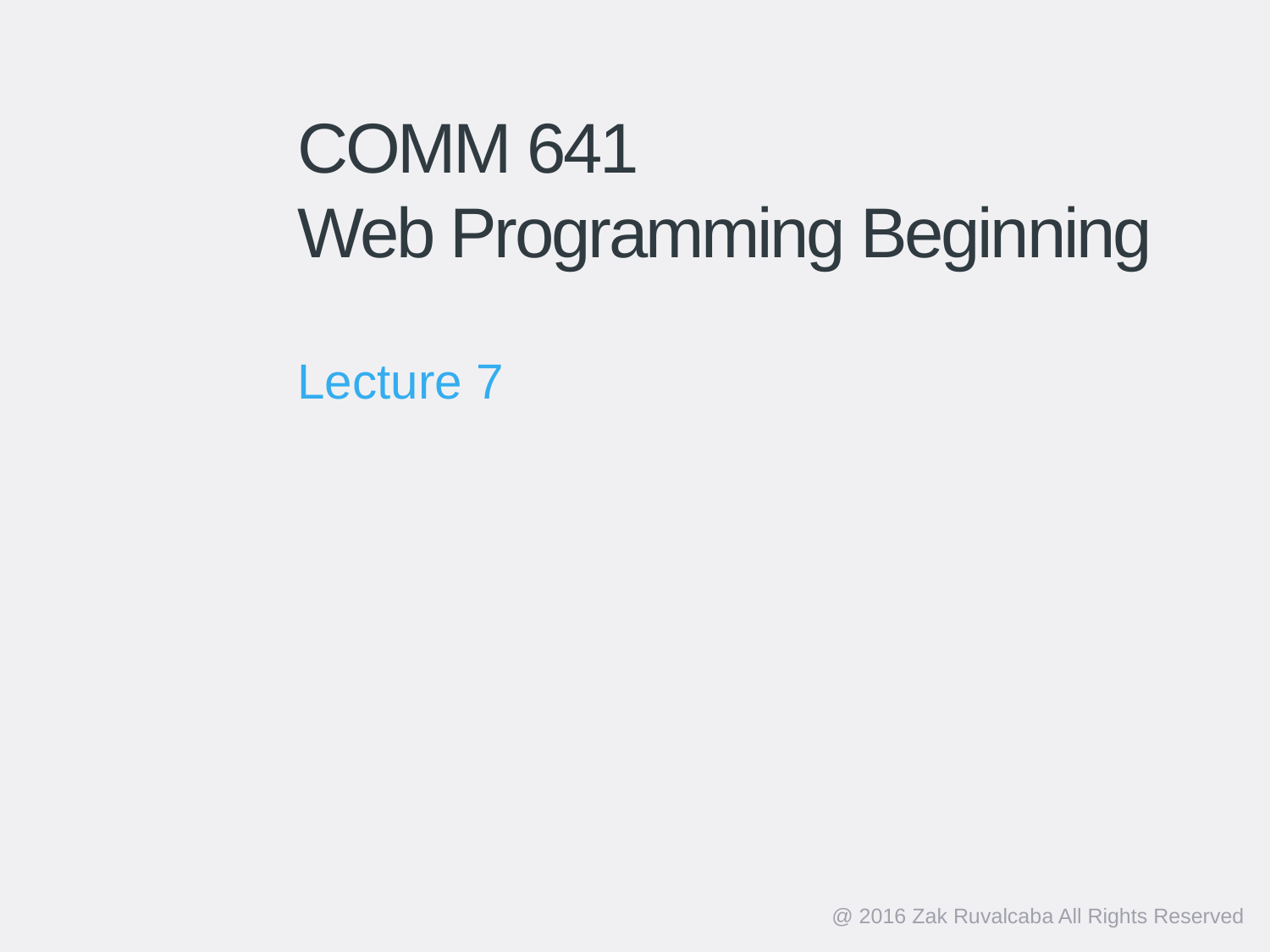

# COMM 641 Web Programming Beginning
Lecture 7